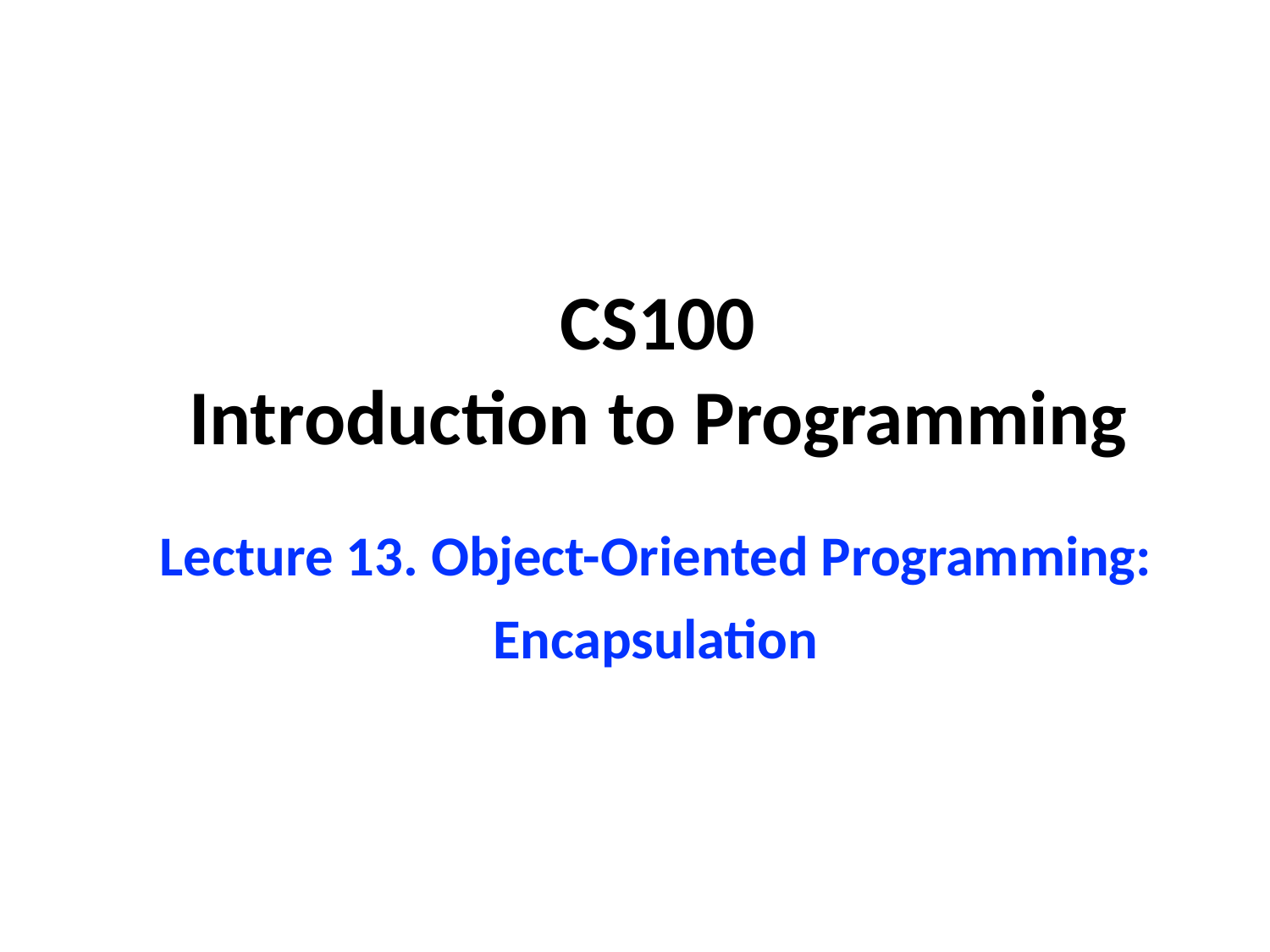

# CS100
Introduction to Programming
Lecture 13. Object-Oriented Programming: Encapsulation